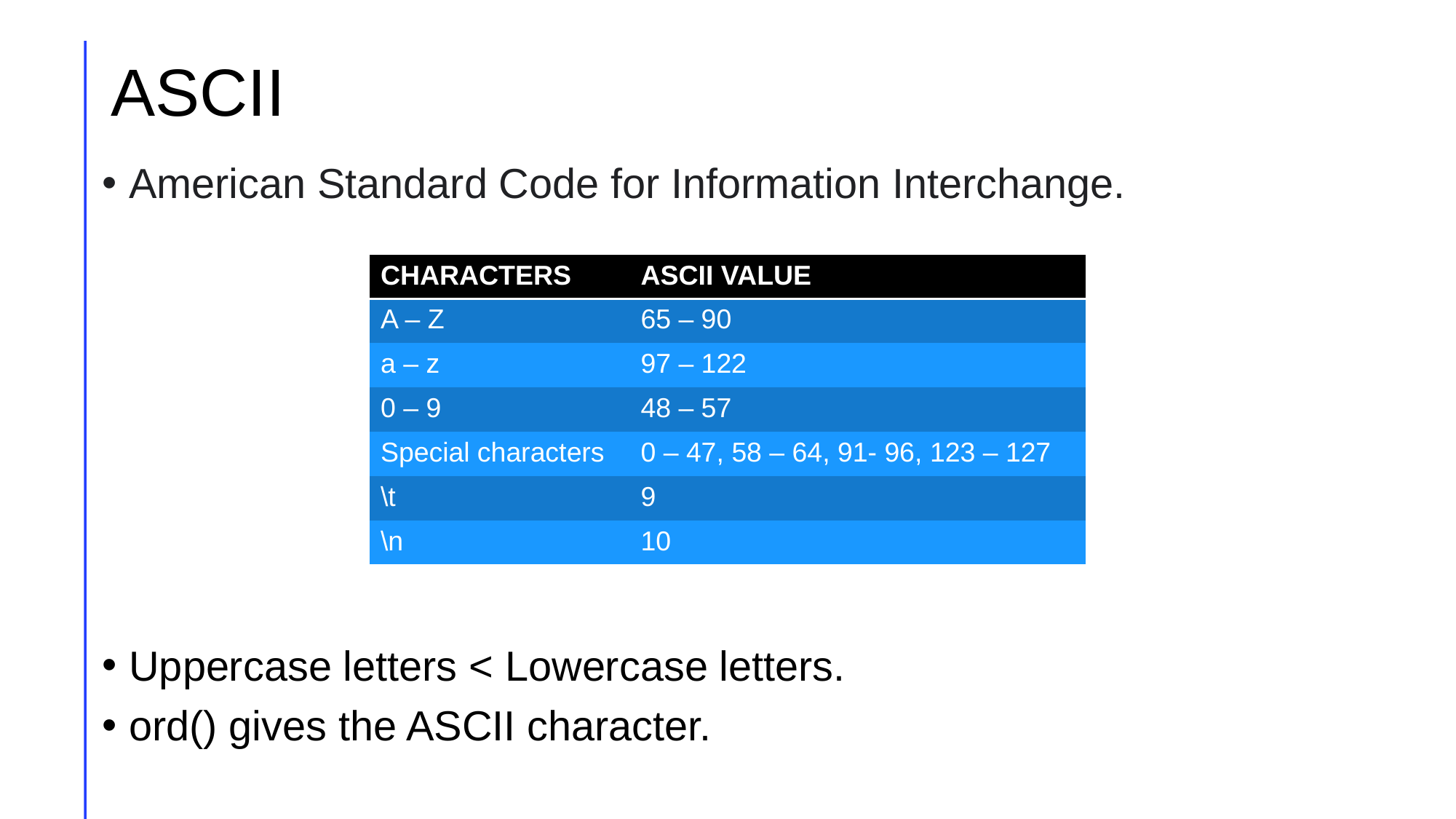

# ASCII
American Standard Code for Information Interchange.

Uppercase letters < Lowercase letters.
ord() gives the ASCII character.

| CHARACTERS | ASCII VALUE |
| --- | --- |
| A – Z | 65 – 90 |
| a – z | 97 – 122 |
| 0 – 9 | 48 – 57 |
| Special characters | 0 – 47, 58 – 64, 91- 96, 123 – 127 |
| \t | 9 |
| \n | 10 |